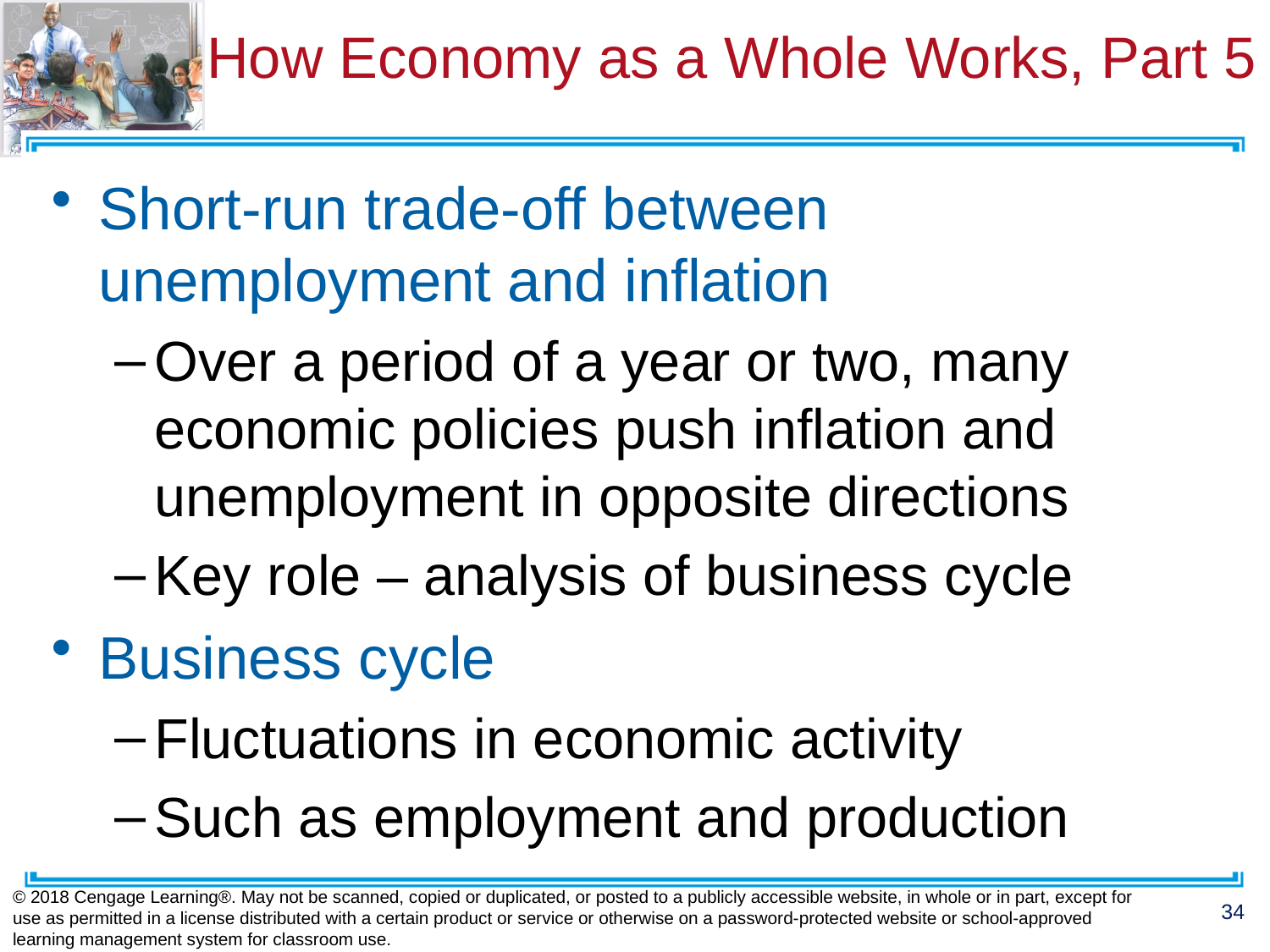

# How Economy as a Whole Works, Part 5
Short-run trade-off between unemployment and inflation
Over a period of a year or two, many economic policies push inflation and unemployment in opposite directions
Key role – analysis of business cycle
Business cycle
Fluctuations in economic activity
Such as employment and production
© 2018 Cengage Learning®. May not be scanned, copied or duplicated, or posted to a publicly accessible website, in whole or in part, except for use as permitted in a license distributed with a certain product or service or otherwise on a password-protected website or school-approved learning management system for classroom use.
34